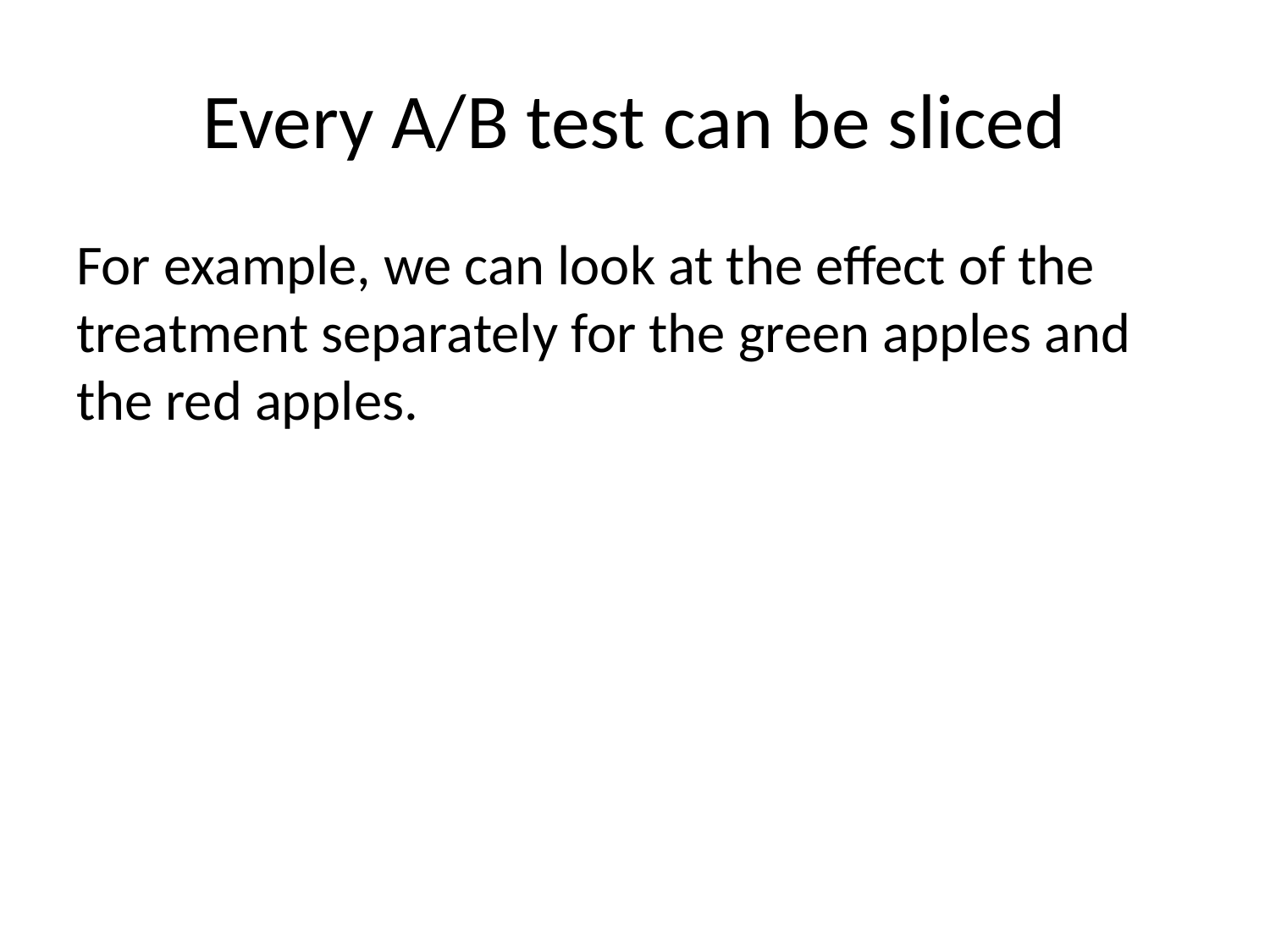

# Every A/B test can be sliced
For example, we can look at the effect of the treatment separately for the green apples and the red apples.